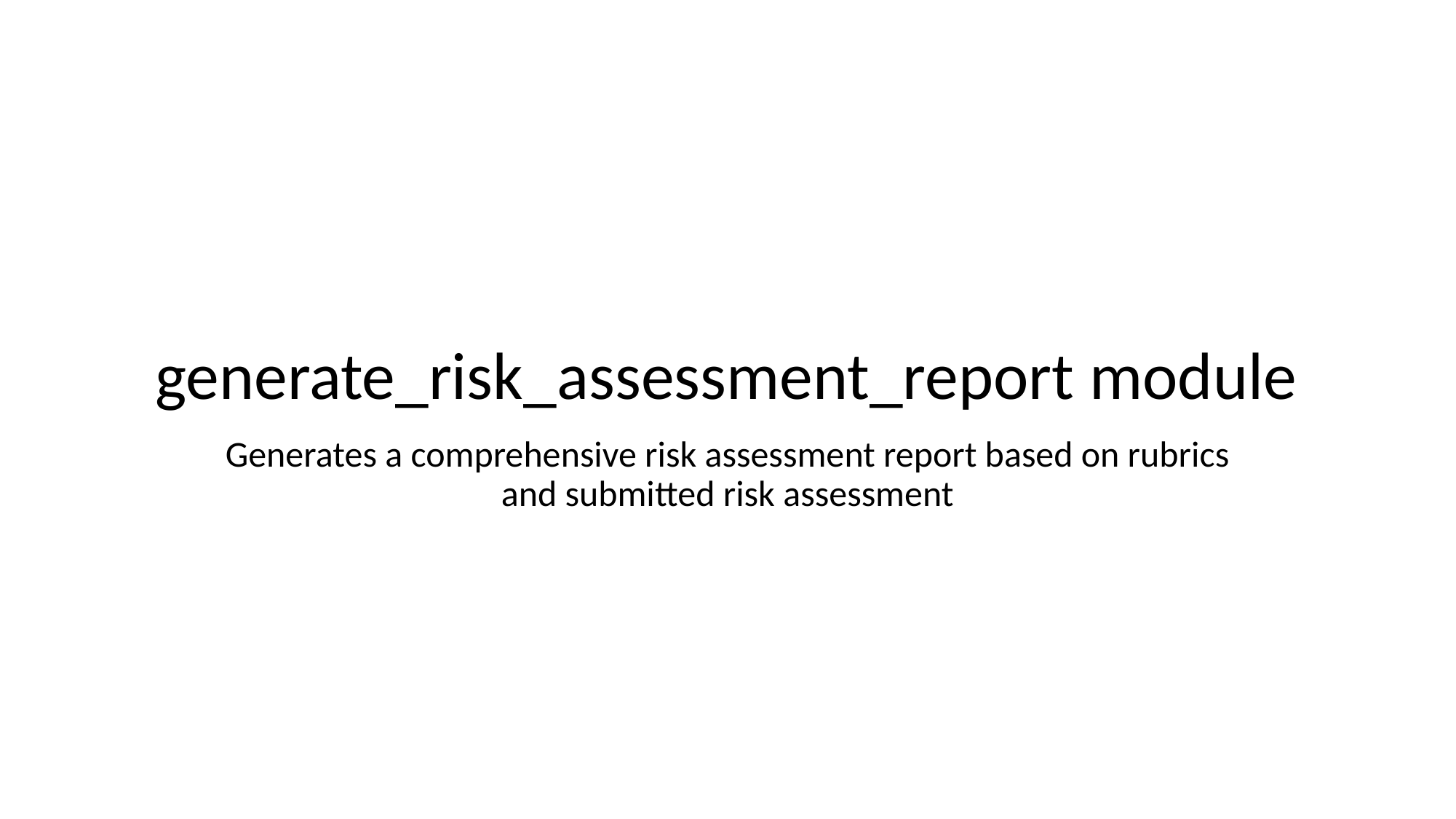

# generate_risk_assessment_report module
Generates a comprehensive risk assessment report based on rubrics and submitted risk assessment